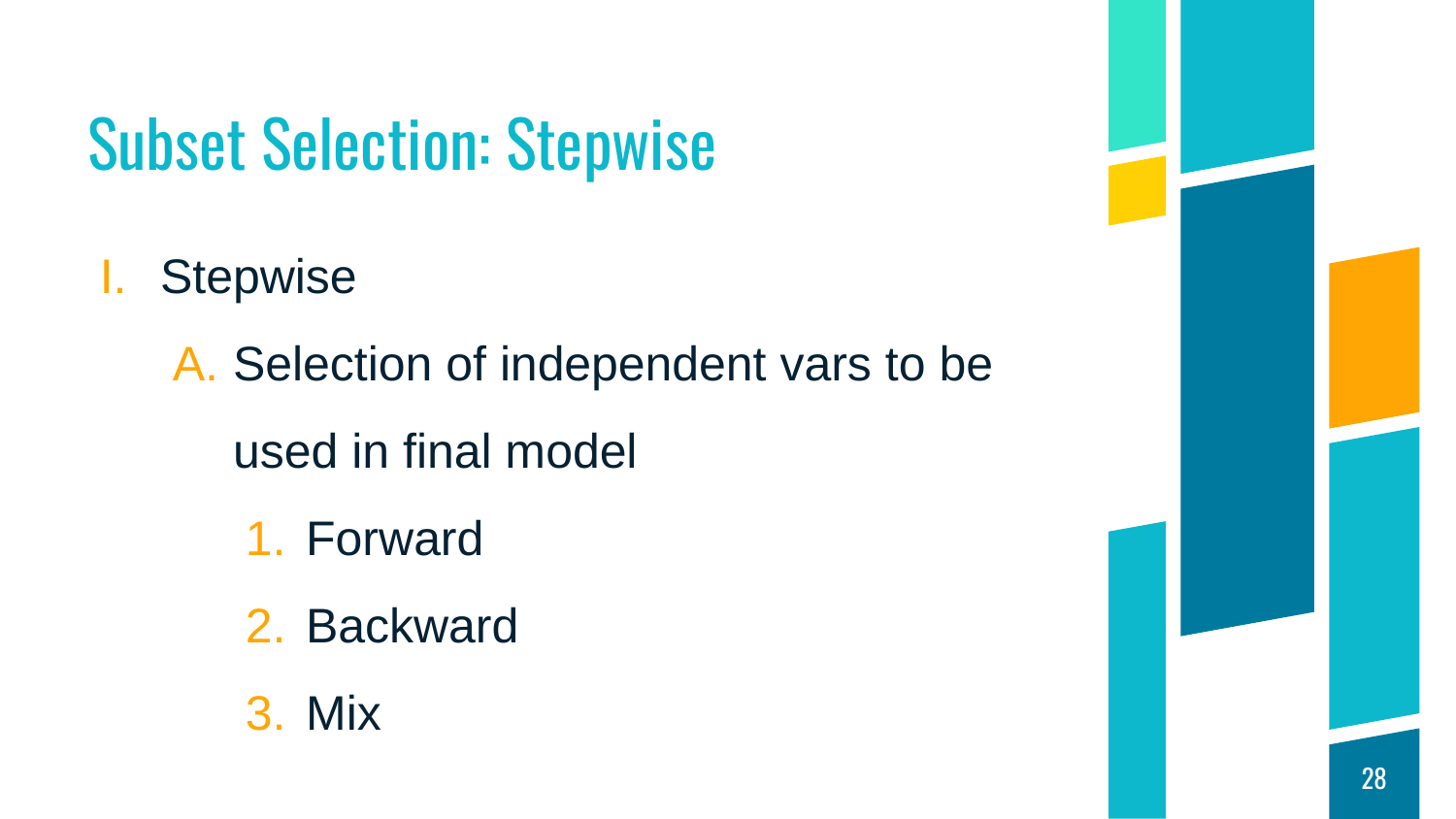

# Subset Selection: Stepwise
Stepwise
Selection of independent vars to be used in final model
Forward
Backward
Mix
28